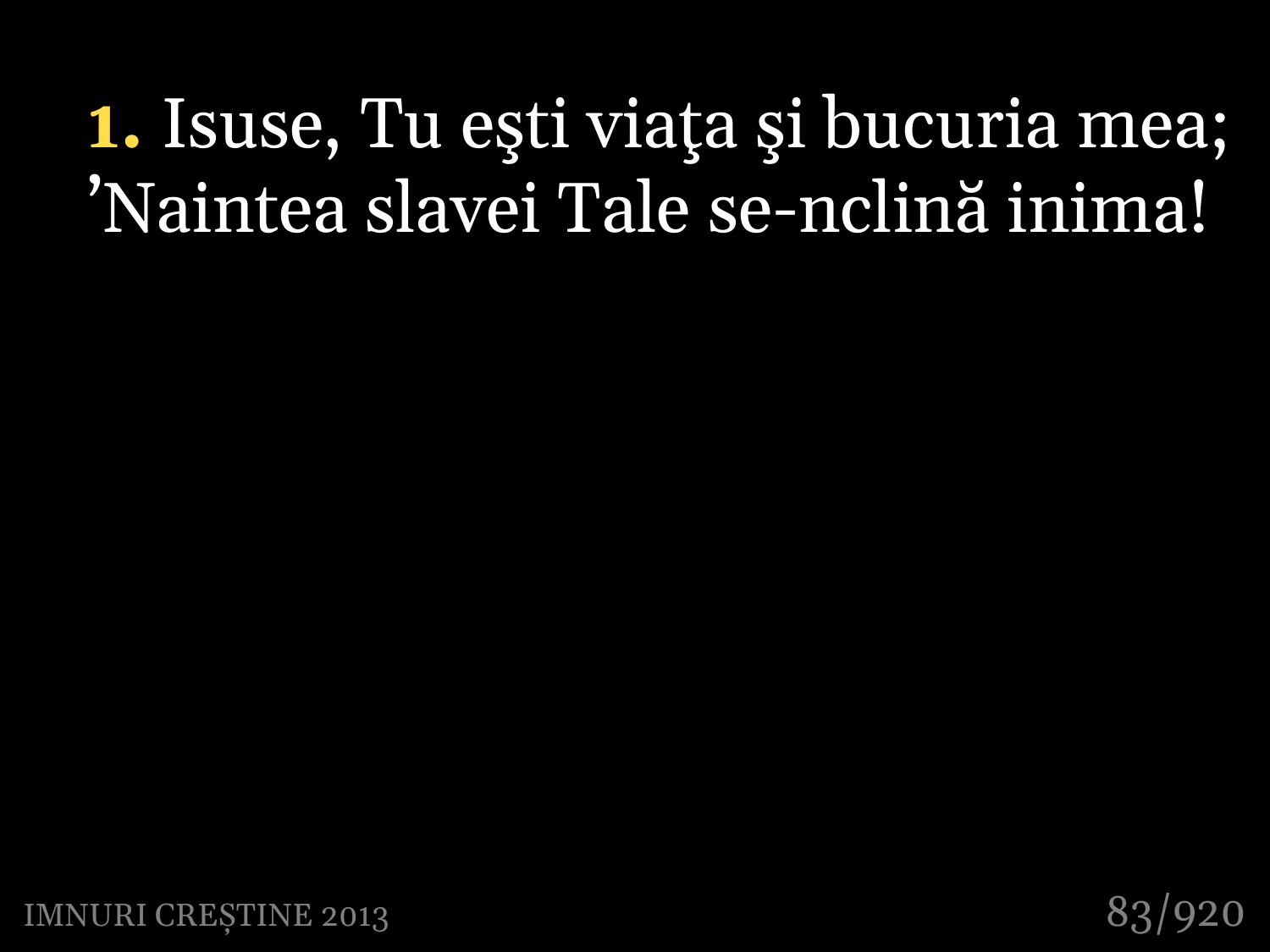

1. Isuse, Tu eşti viaţa şi bucuria mea;
’Naintea slavei Tale se-nclină inima!
83/920
IMNURI CREȘTINE 2013